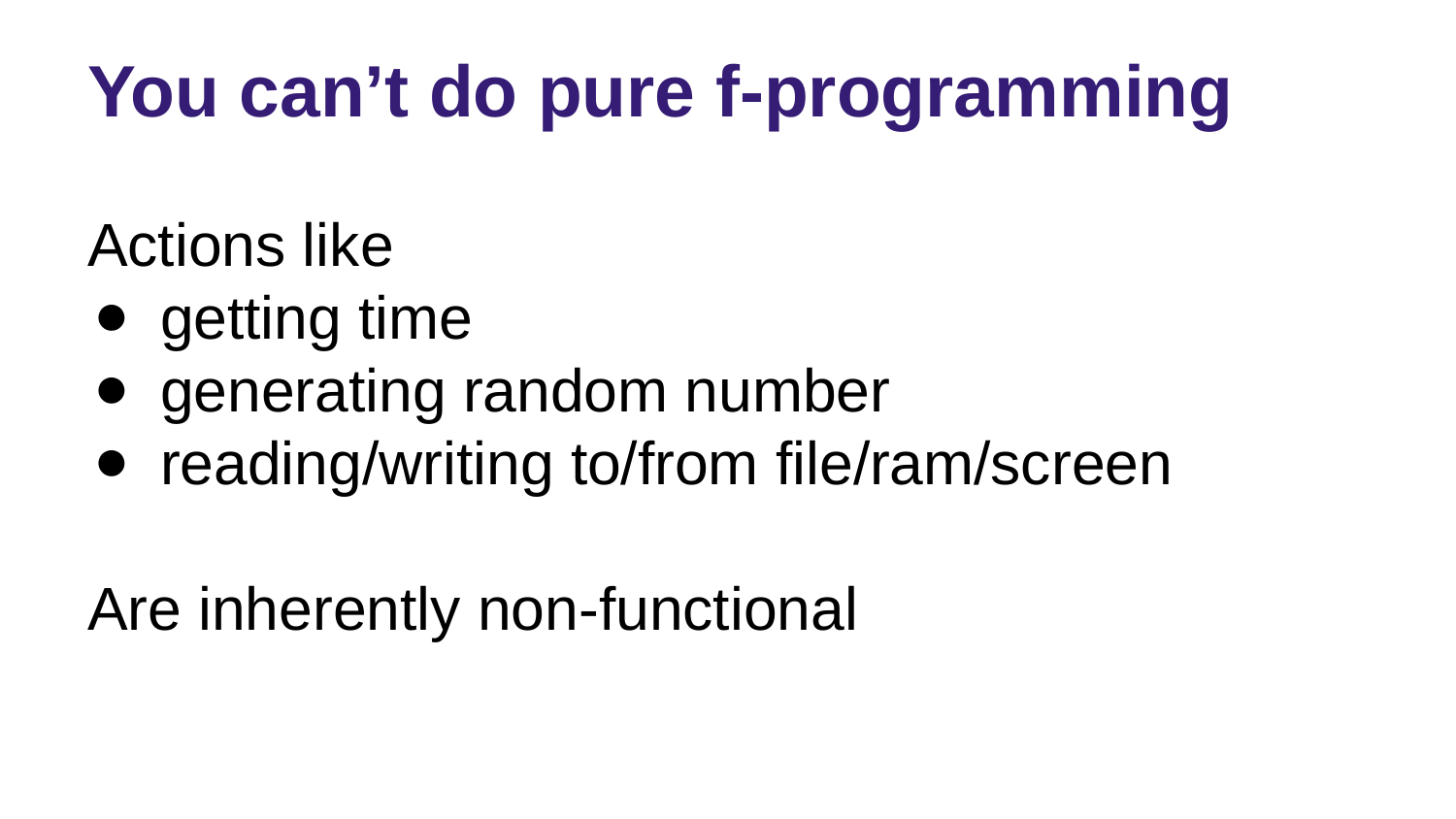

# You can’t do pure f-programming
Actions like
getting time
generating random number
reading/writing to/from file/ram/screen

Are inherently non-functional